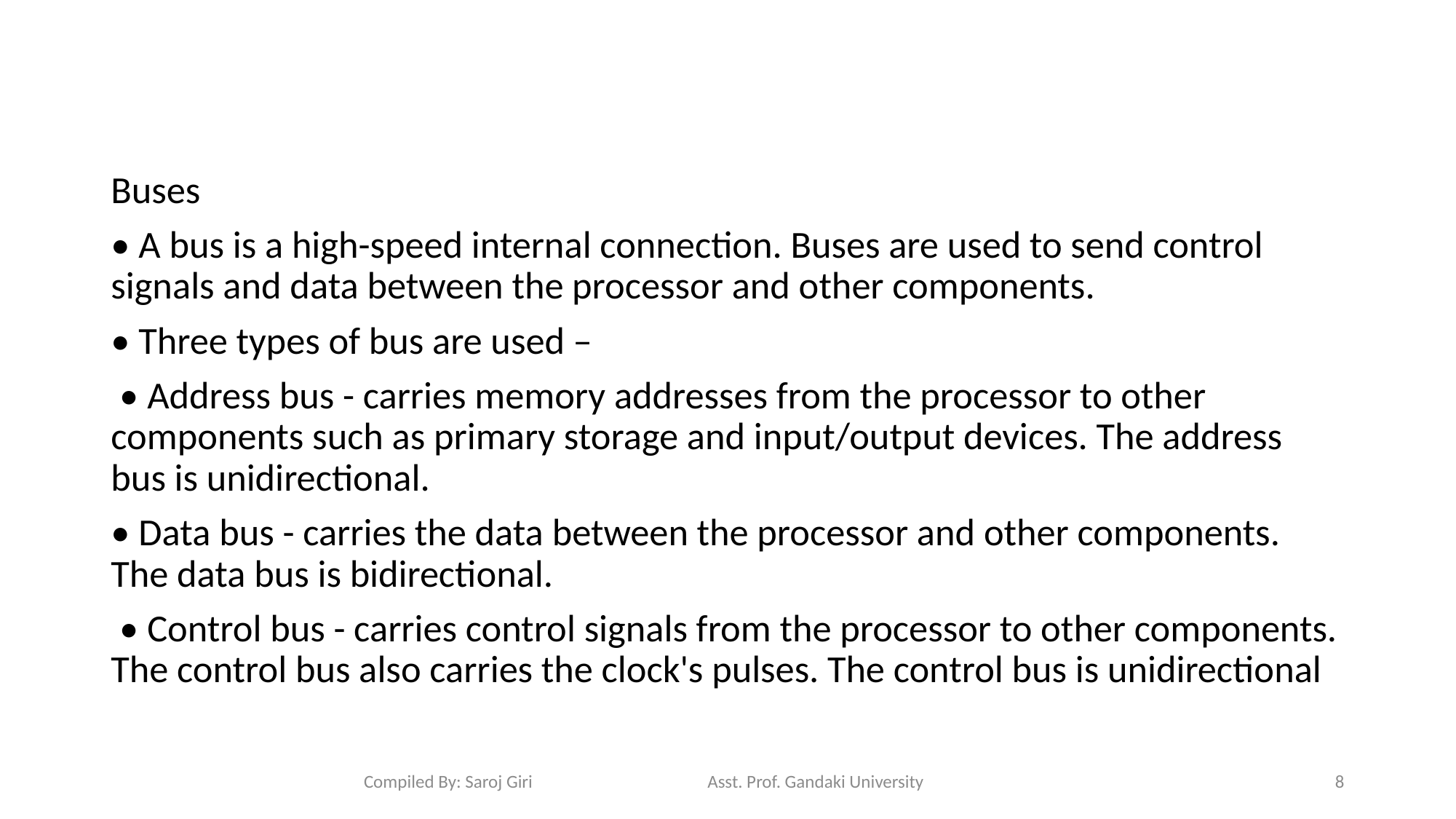

#
Buses
• A bus is a high-speed internal connection. Buses are used to send control signals and data between the processor and other components.
• Three types of bus are used –
 • Address bus - carries memory addresses from the processor to other components such as primary storage and input/output devices. The address bus is unidirectional.
• Data bus - carries the data between the processor and other components. The data bus is bidirectional.
 • Control bus - carries control signals from the processor to other components. The control bus also carries the clock's pulses. The control bus is unidirectional
Compiled By: Saroj Giri                                          Asst. Prof. Gandaki University
8